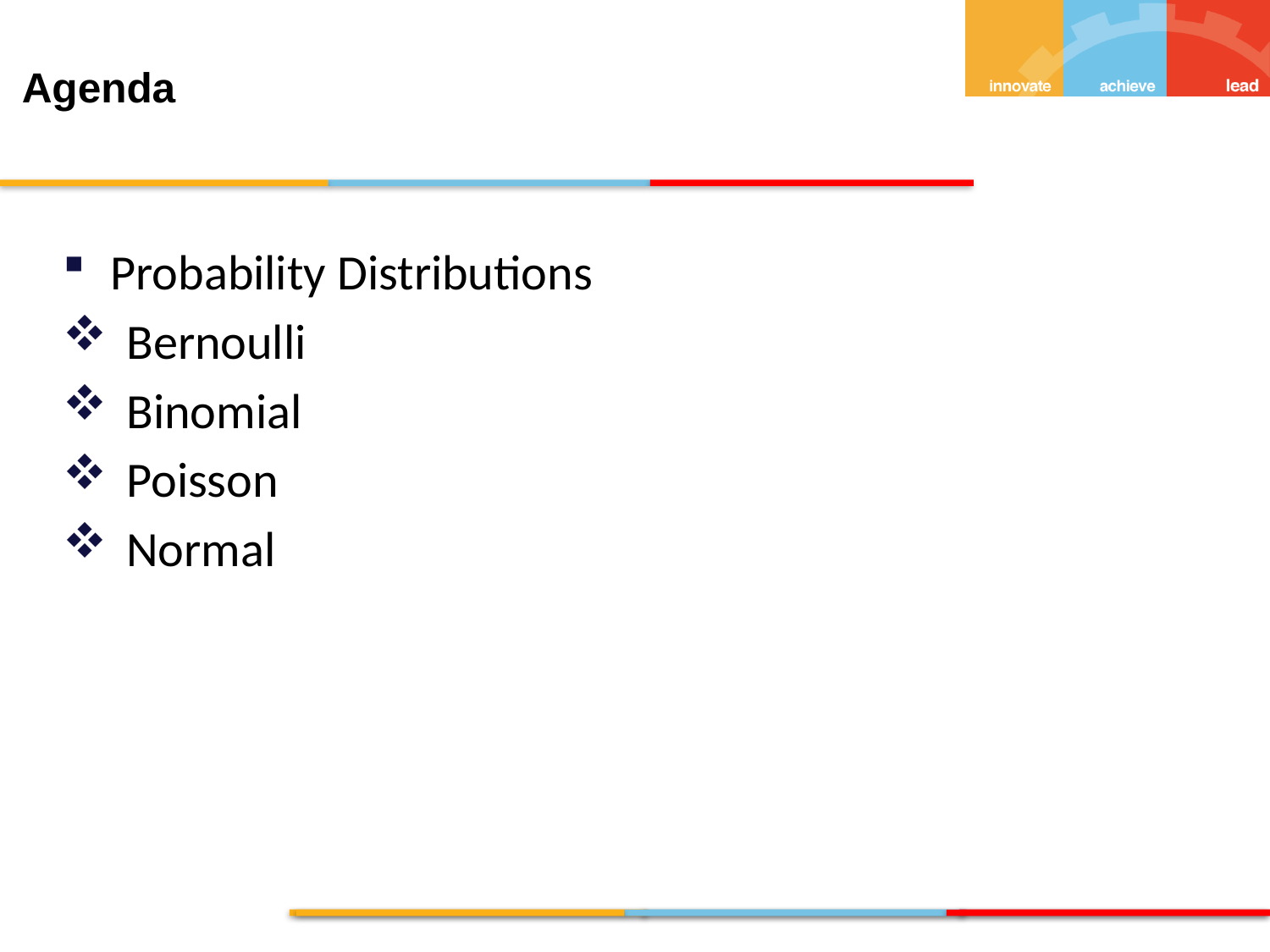

Agenda

Probability Distributions
Bernoulli
Binomial
Poisson
Normal